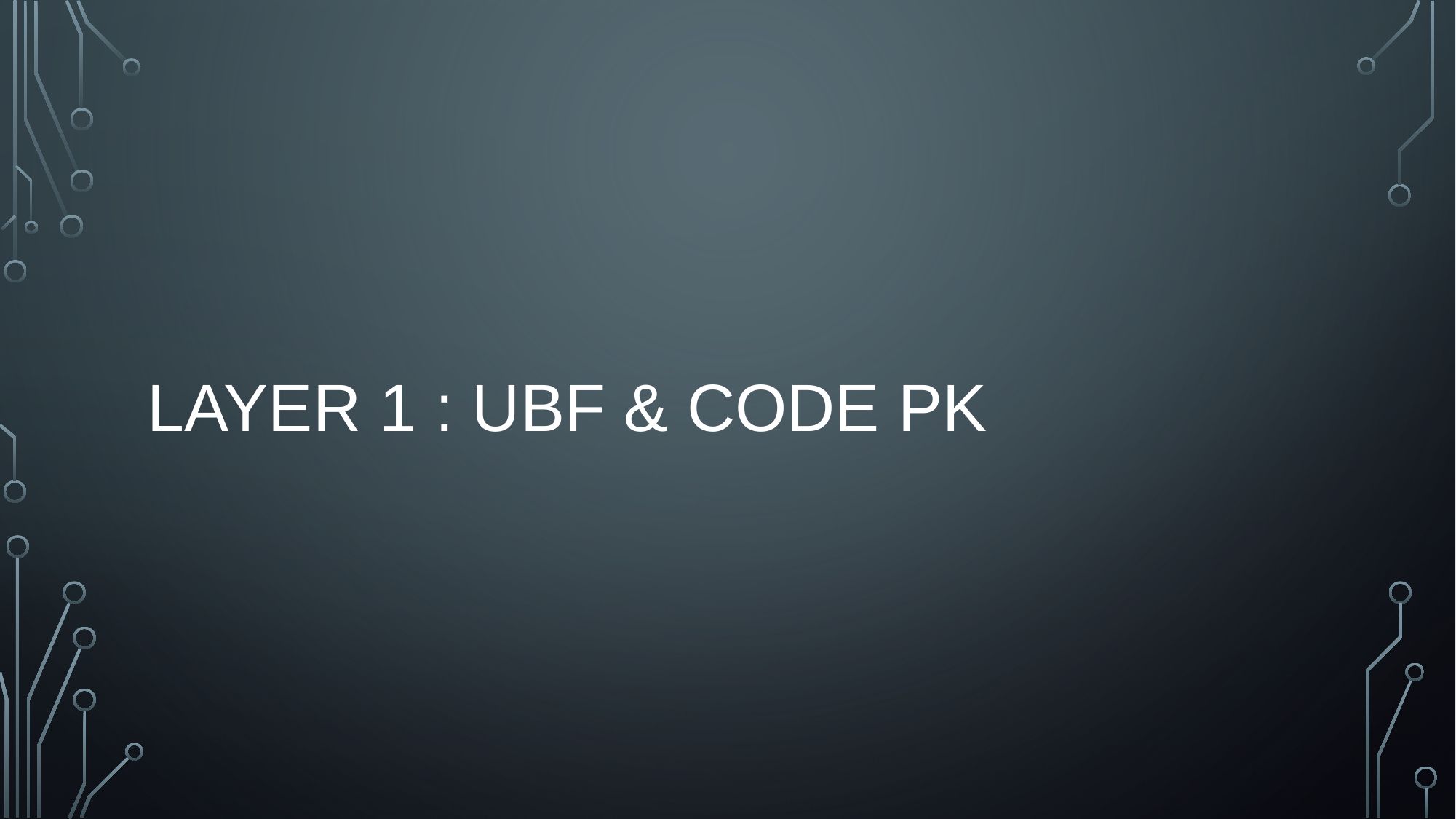

# LAYER 1 : UBF & CODE PK